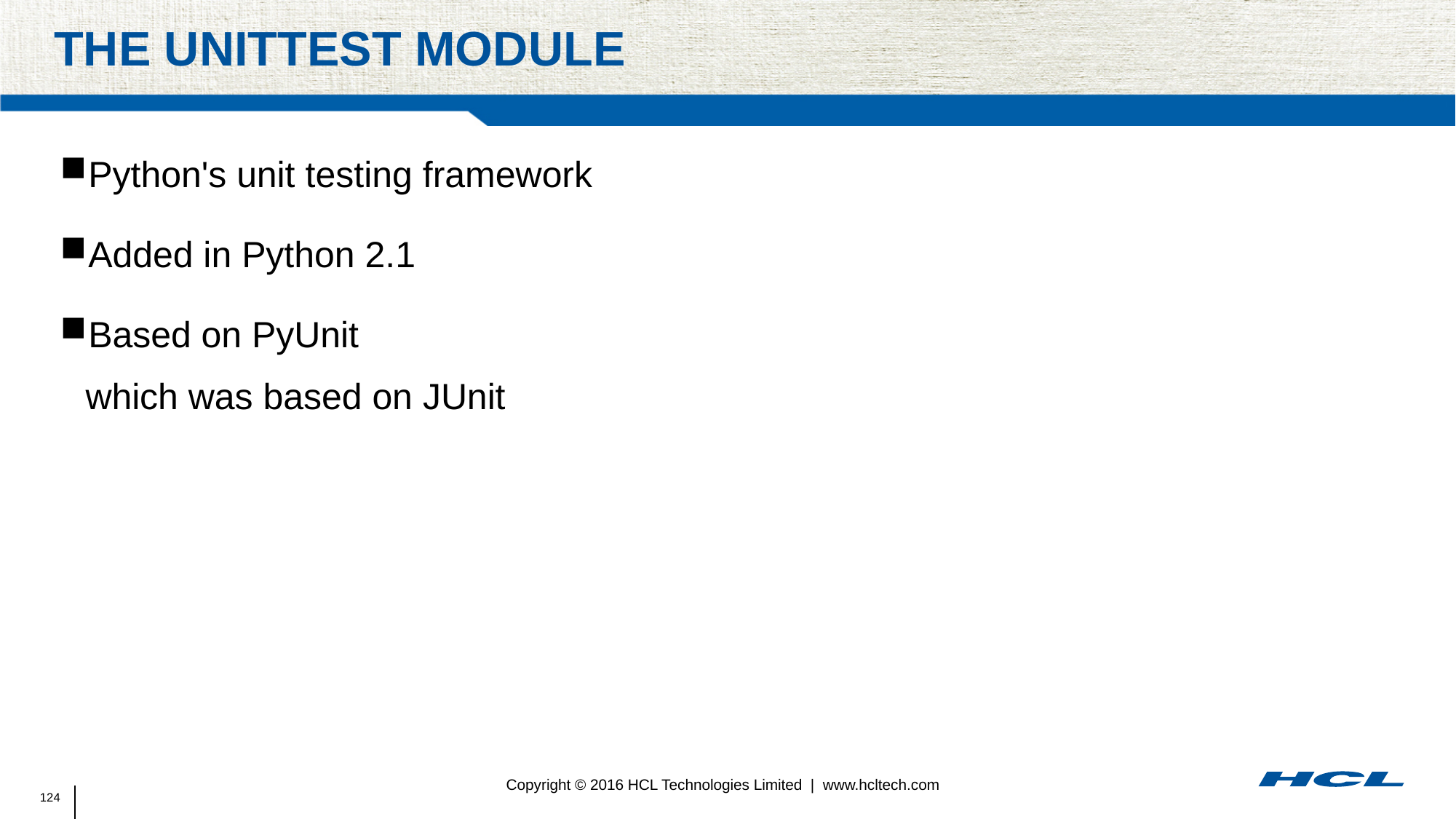

# The unittest module
Python's unit testing framework
Added in Python 2.1
Based on PyUnit
which was based on JUnit